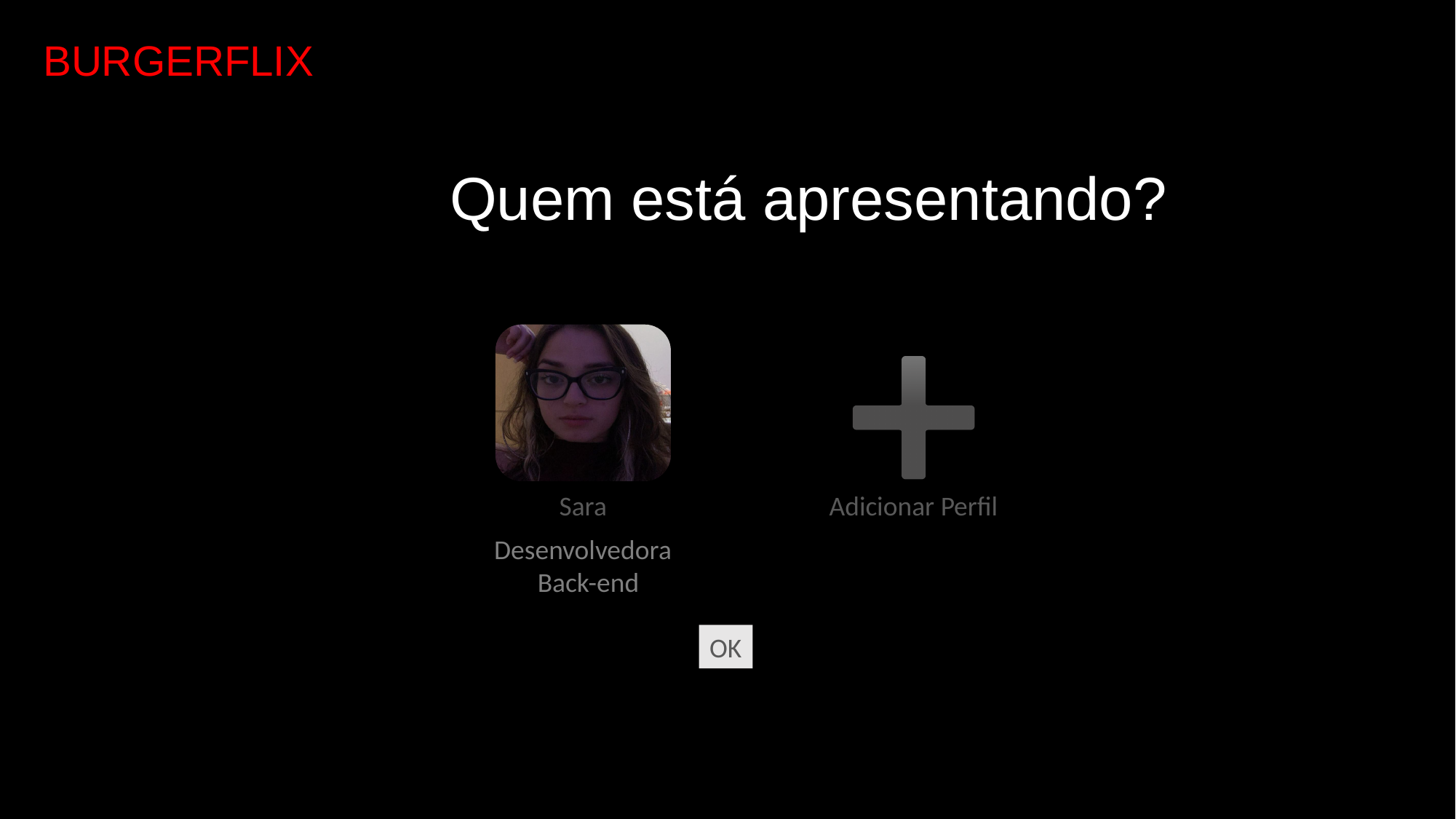

BURGERFLIX
Quem está apresentando?

Sara
Adicionar Perfil
Desenvolvedora
       Back-end
OK